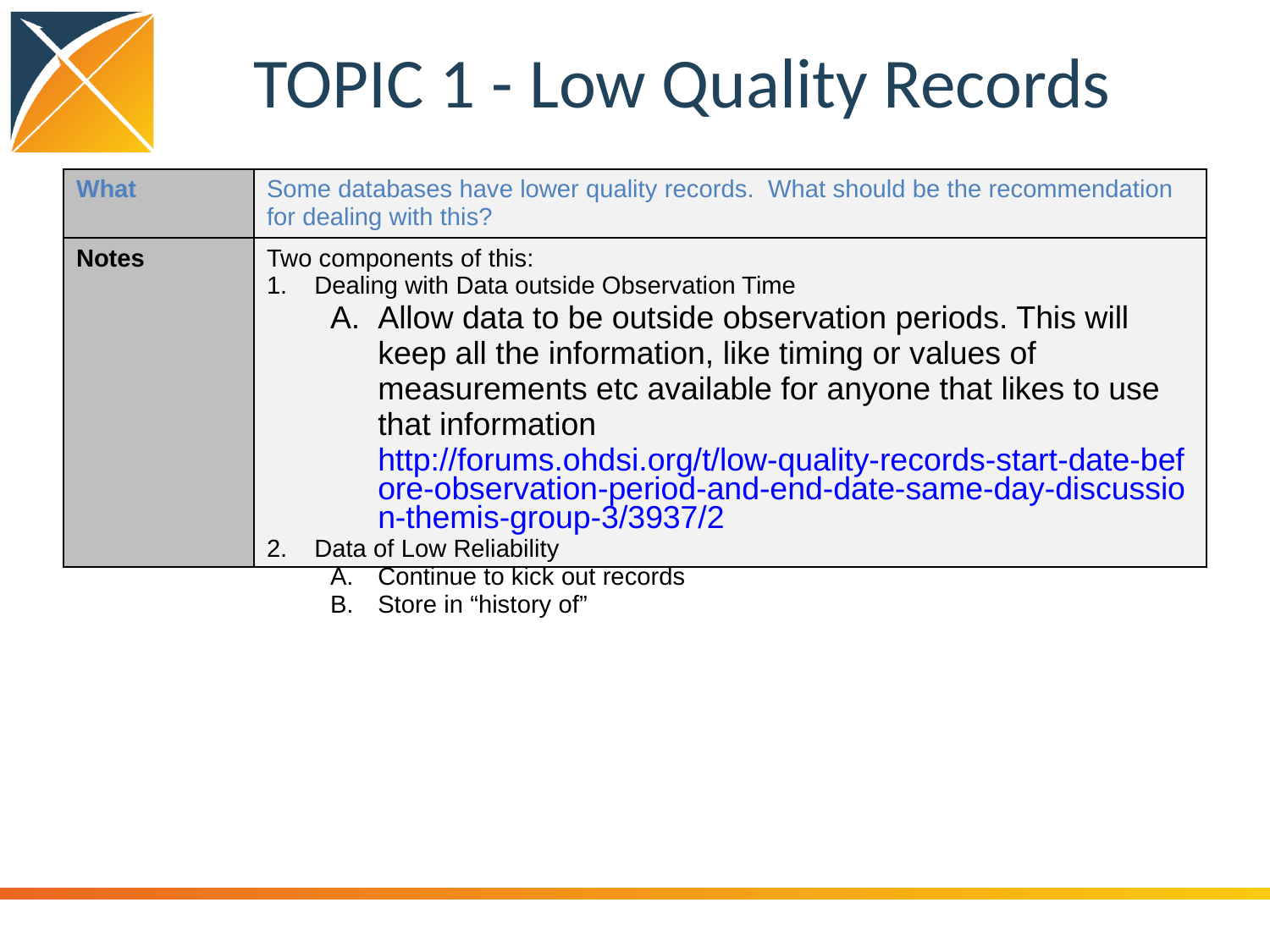

# TOPIC 1 - Low Quality Records
| What | Some databases have lower quality records. What should be the recommendation for dealing with this? |
| --- | --- |
| Notes | Two components of this: Dealing with Data outside Observation Time Allow data to be outside observation periods. This will keep all the information, like timing or values of measurements etc available for anyone that likes to use that information http://forums.ohdsi.org/t/low-quality-records-start-date-before-observation-period-and-end-date-same-day-discussion-themis-group-3/3937/2 Data of Low Reliability Continue to kick out records Store in “history of” |